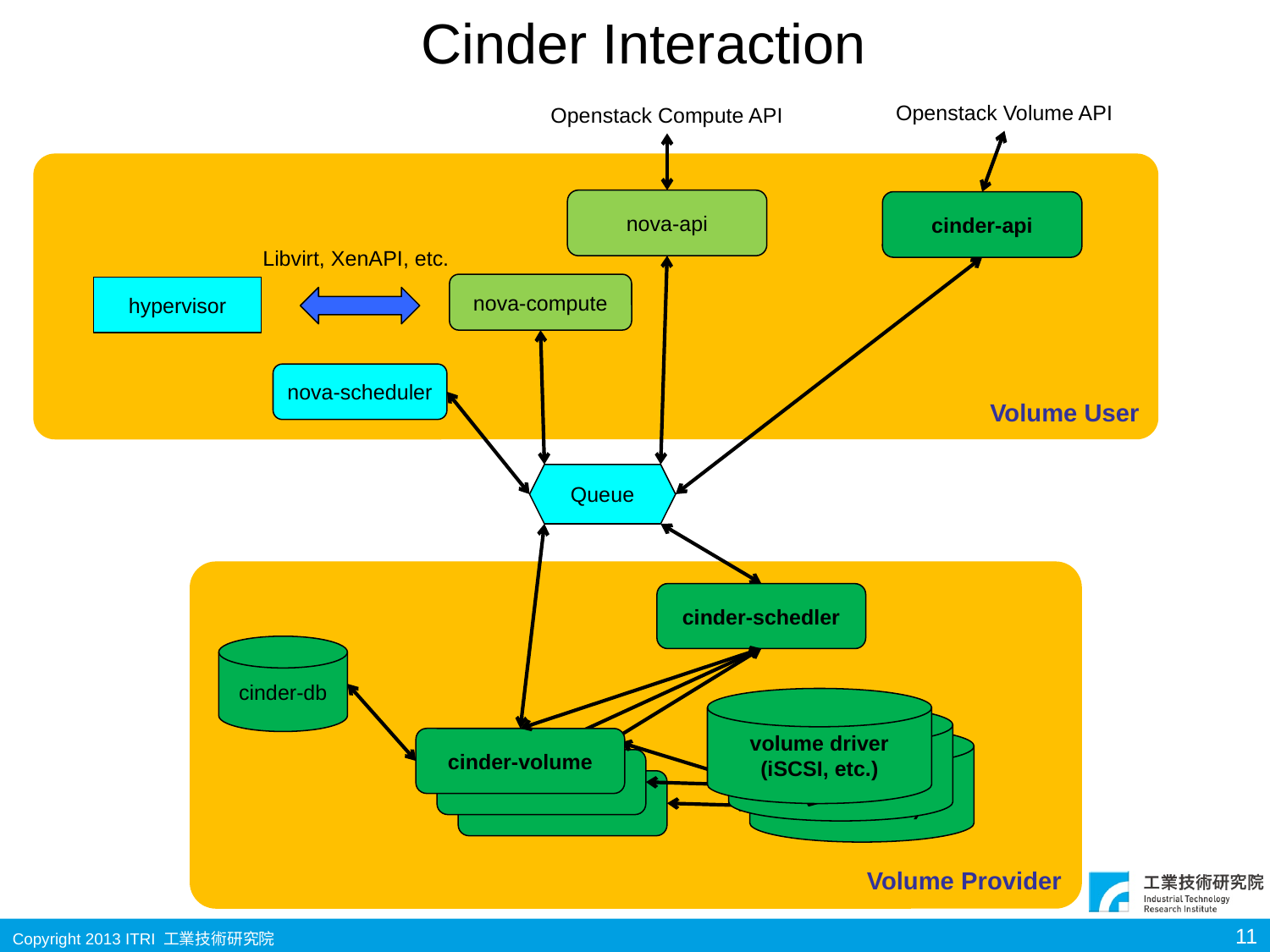

# Cinder Interaction
Openstack Volume API
Openstack Compute API
Volume User
nova-api
cinder-api
Libvirt, XenAPI, etc.
nova-compute
hypervisor

nova-scheduler
Queue
Volume Provider
cinder-schedler
cinder-db
volume driver
(iSCSI, etc.)
volume driver
(iSCSI, etc.)
volume driver
(iSCSI, etc.)
cinder-volume
cinder-volume
cinder-volume
11